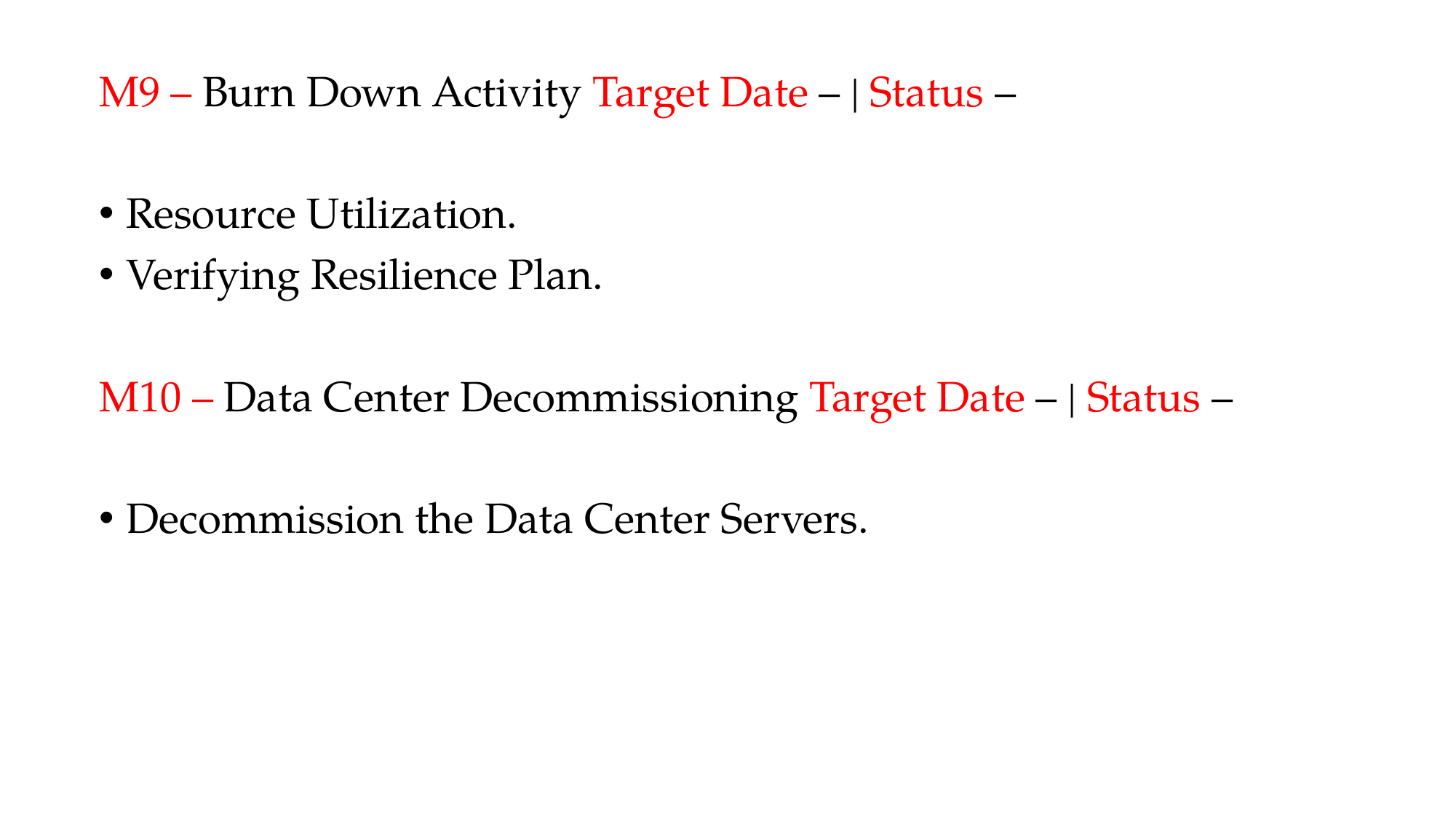

M9 – Burn Down Activity Target Date – | Status –

Resource Utilization.
Verifying Resilience Plan.

M10 – Data Center Decommissioning Target Date – | Status –

Decommission the Data Center Servers.